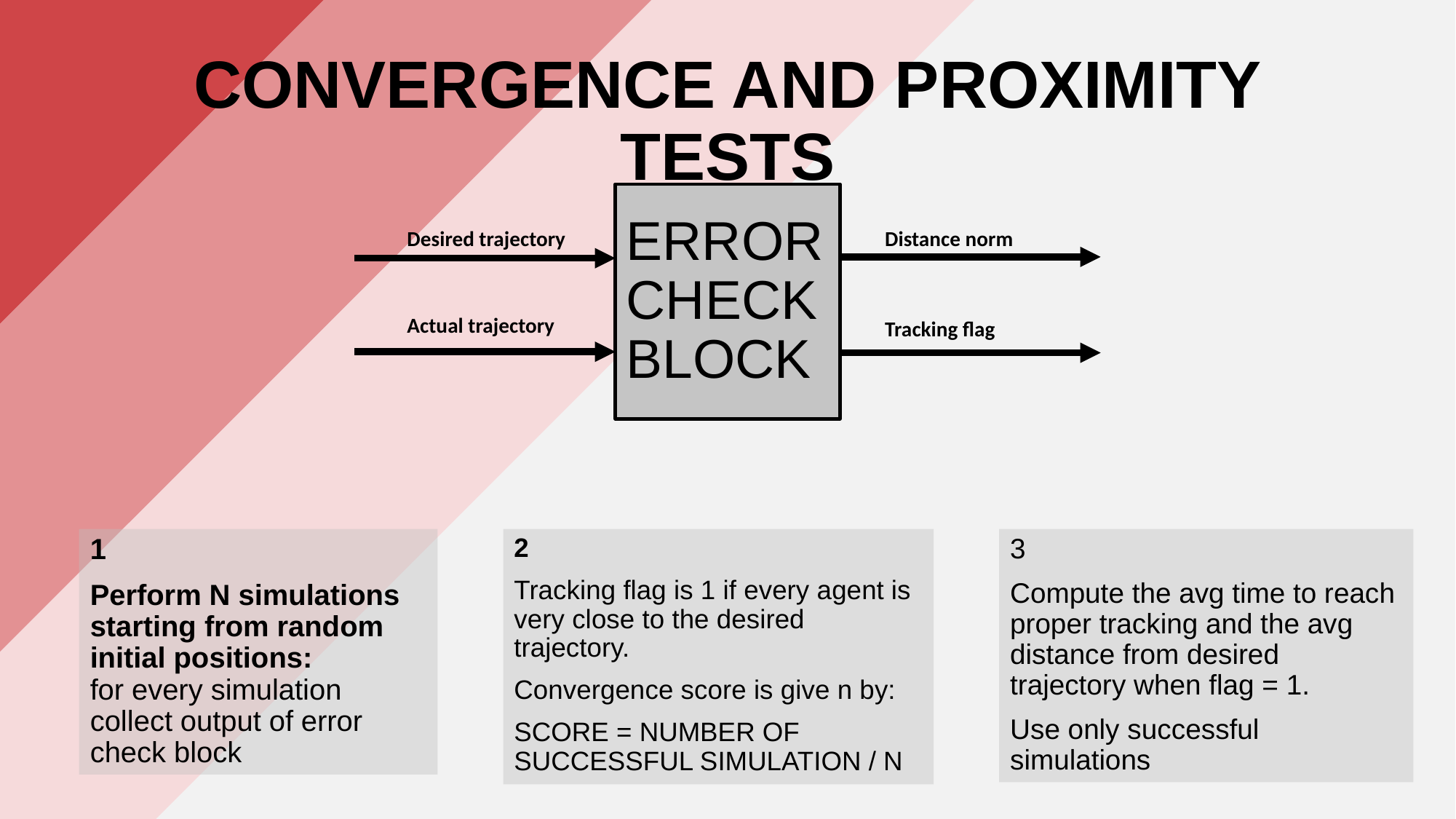

# CONVERGENCE AND PROXIMITY TESTS

ERROR CHECK BLOCK
Distance norm
Desired trajectory
Actual trajectory
Tracking flag

1
Perform N simulations starting from random initial positions:
for every simulation collect output of error check block
2
Tracking flag is 1 if every agent is very close to the desired trajectory.
Convergence score is give n by:
SCORE = NUMBER OF SUCCESSFUL SIMULATION / N
3
Compute the avg time to reach proper tracking and the avg distance from desired trajectory when flag = 1.
Use only successful simulations